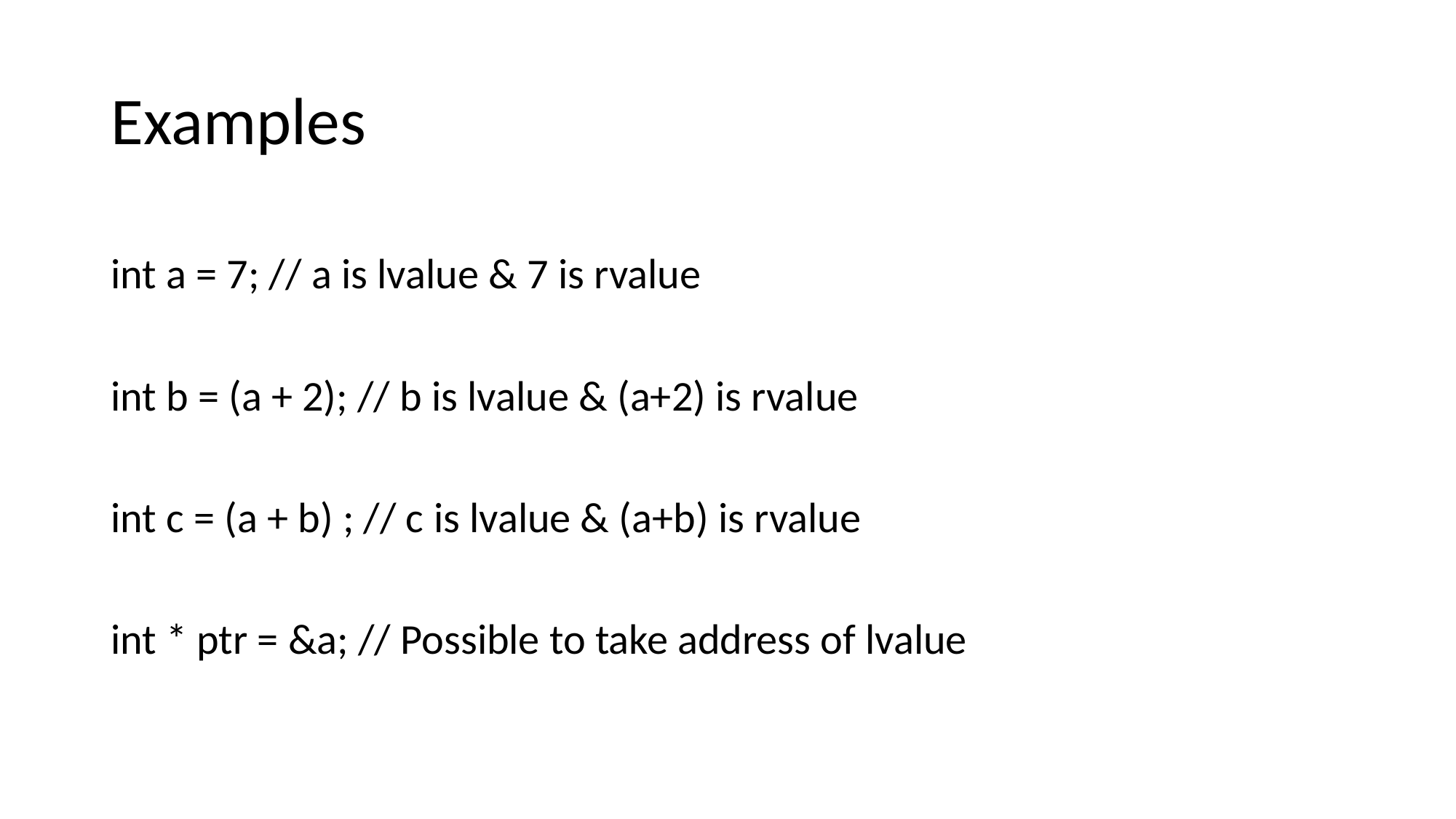

# Examples

int a = 7; // a is lvalue & 7 is rvalue

int b = (a + 2); // b is lvalue & (a+2) is rvalue

int c = (a + b) ; // c is lvalue & (a+b) is rvalue

int * ptr = &a; // Possible to take address of lvalue